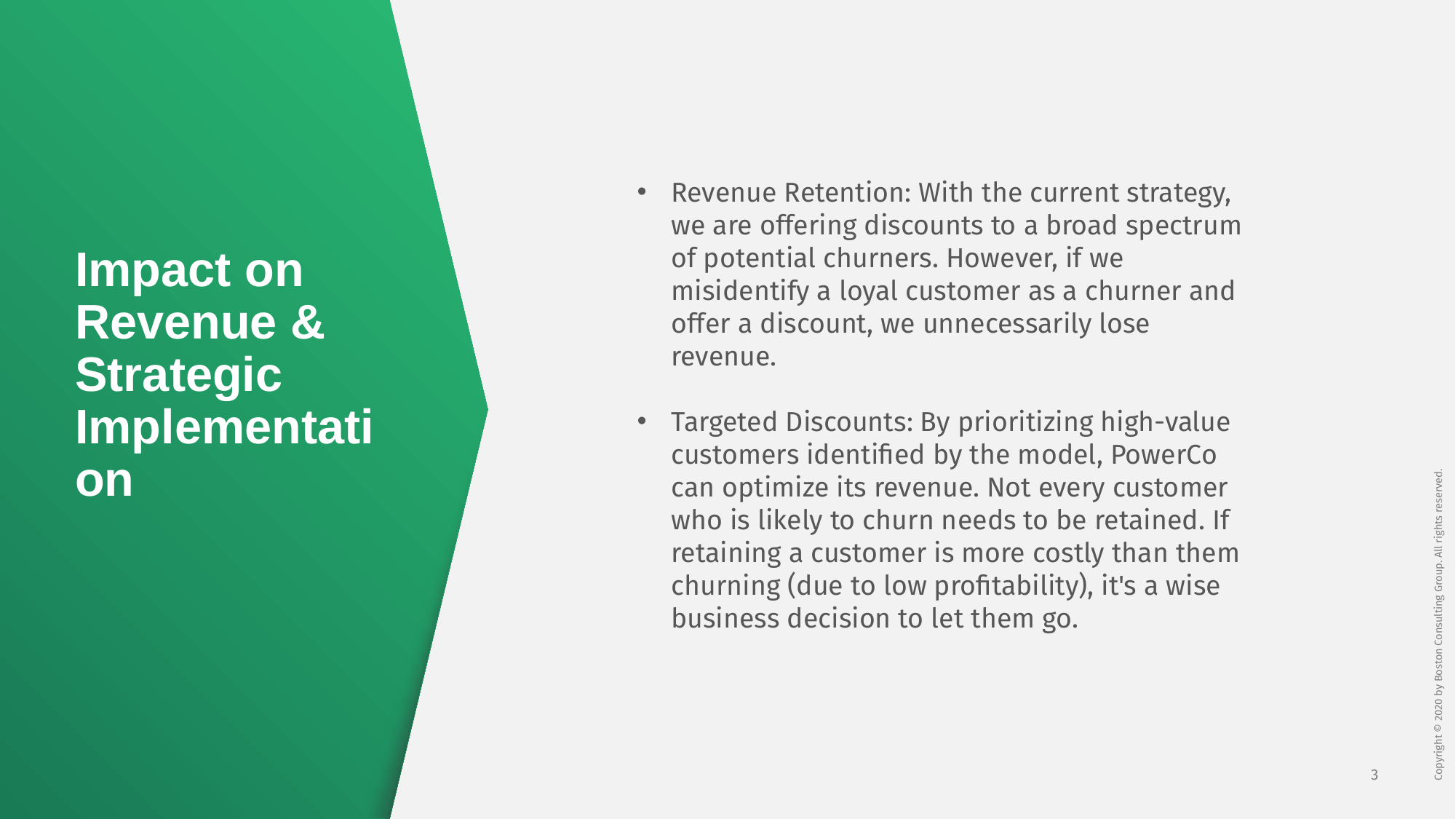

Revenue Retention: With the current strategy, we are offering discounts to a broad spectrum of potential churners. However, if we misidentify a loyal customer as a churner and offer a discount, we unnecessarily lose revenue.

Targeted Discounts: By prioritizing high-value customers identified by the model, PowerCo can optimize its revenue. Not every customer who is likely to churn needs to be retained. If retaining a customer is more costly than them churning (due to low profitability), it's a wise business decision to let them go.
# Impact on Revenue & Strategic Implementation